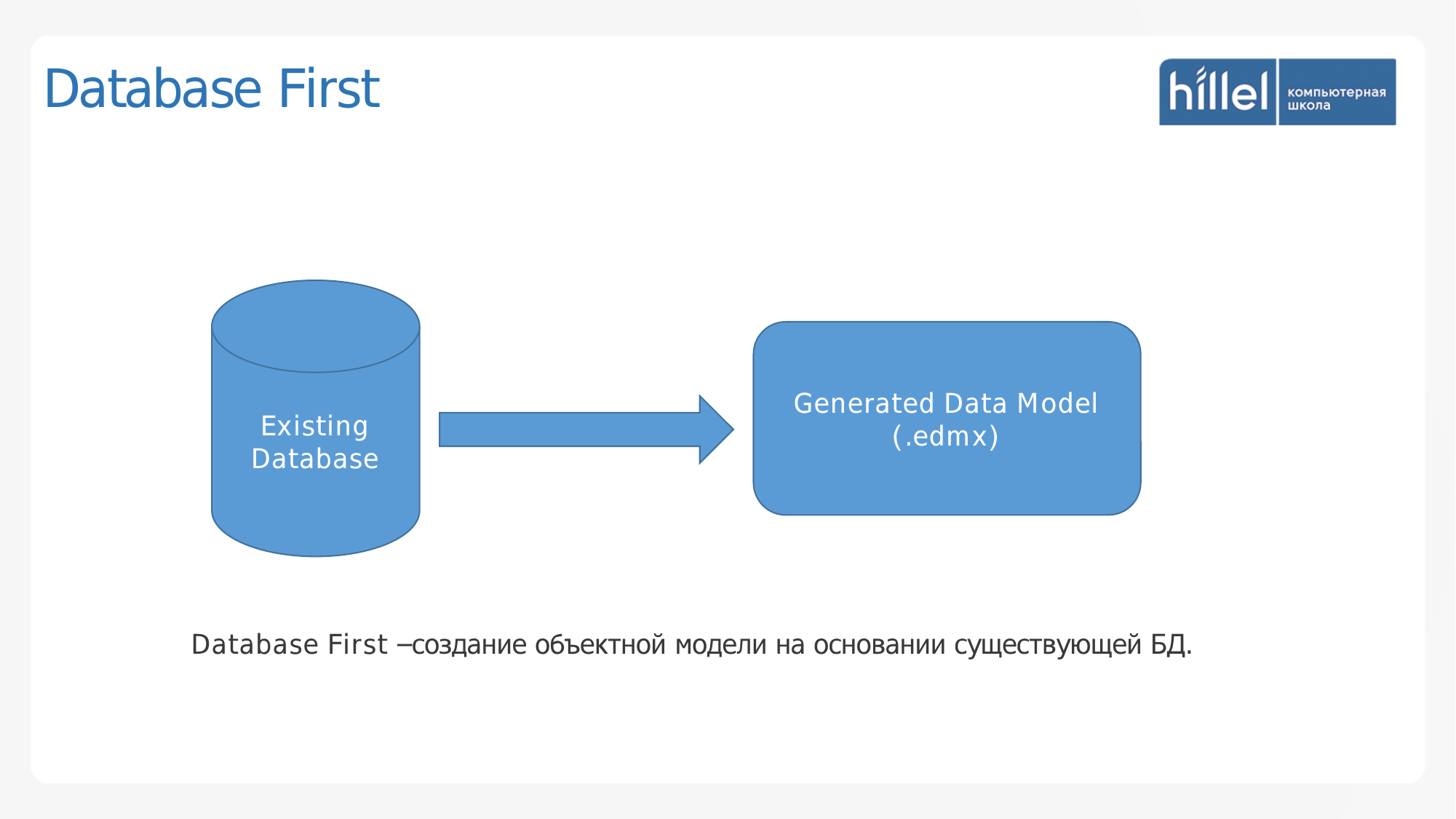

Database First
Existing
Database
Generated Data Model (.edmx)

Database First –создание объектной модели на основании существующей БД.